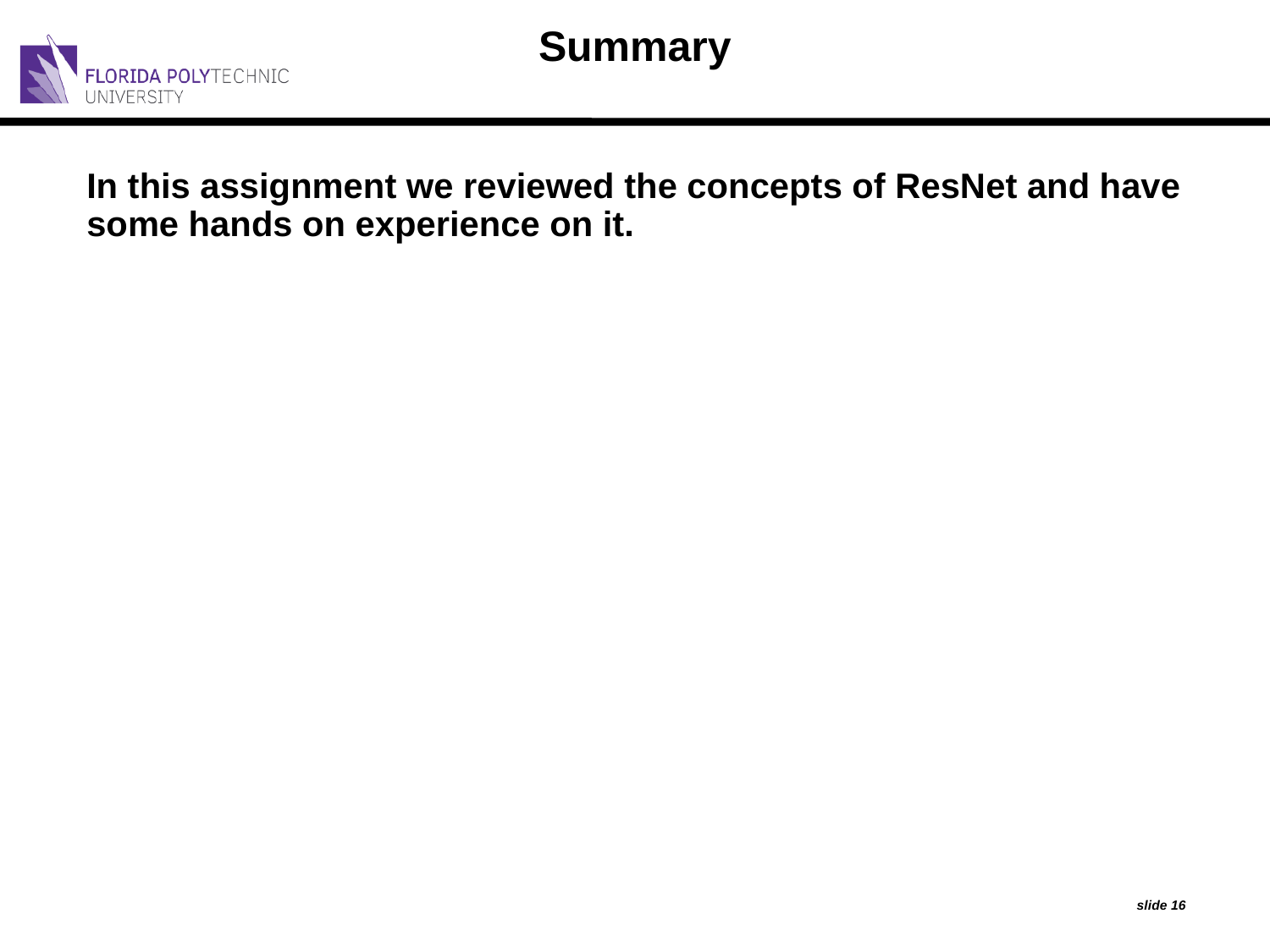

# Summary
In this assignment we reviewed the concepts of ResNet and have some hands on experience on it.